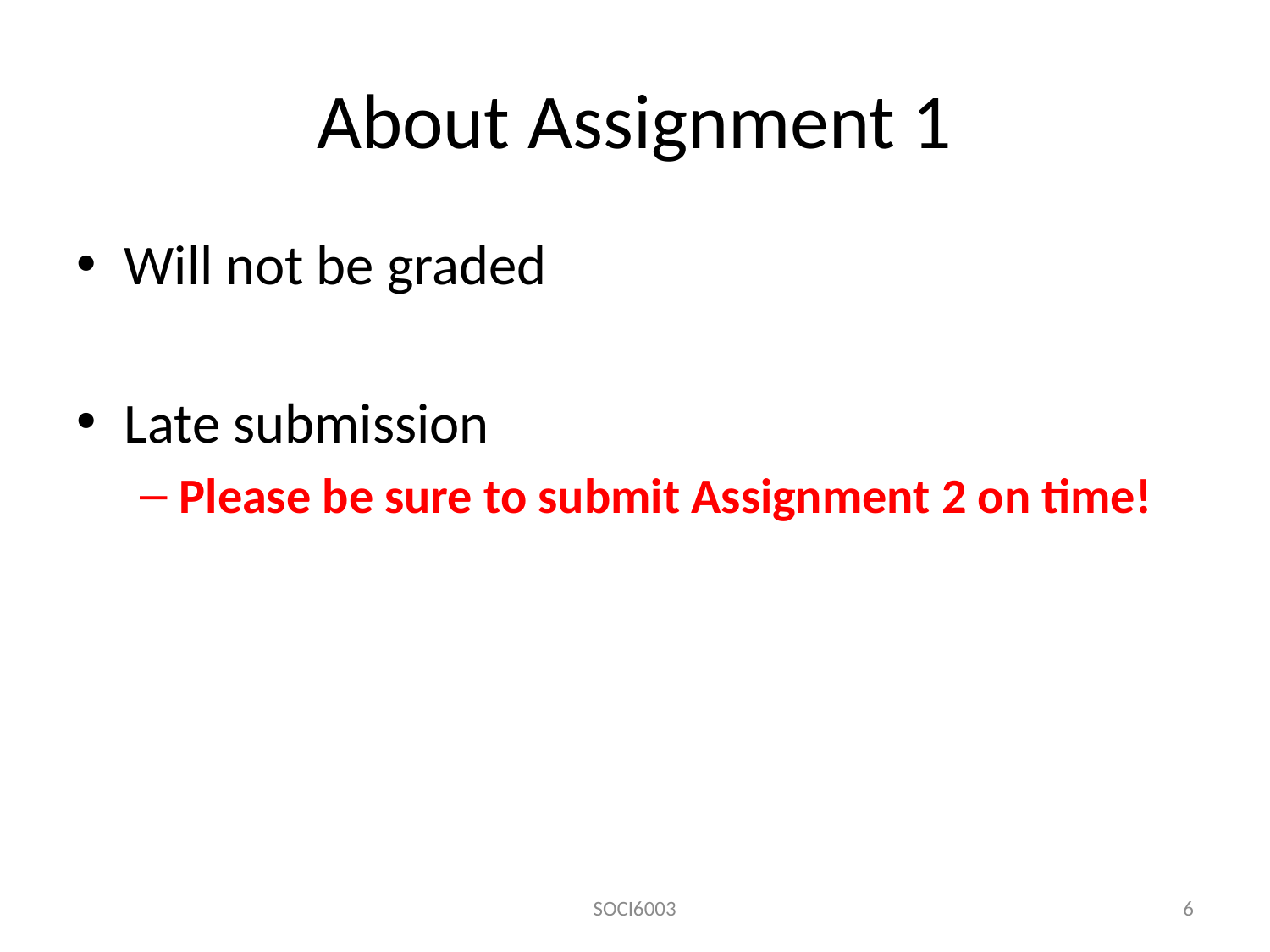

# About Assignment 1
Will not be graded

Late submission
Please be sure to submit Assignment 2 on time!
SOCI6003
6